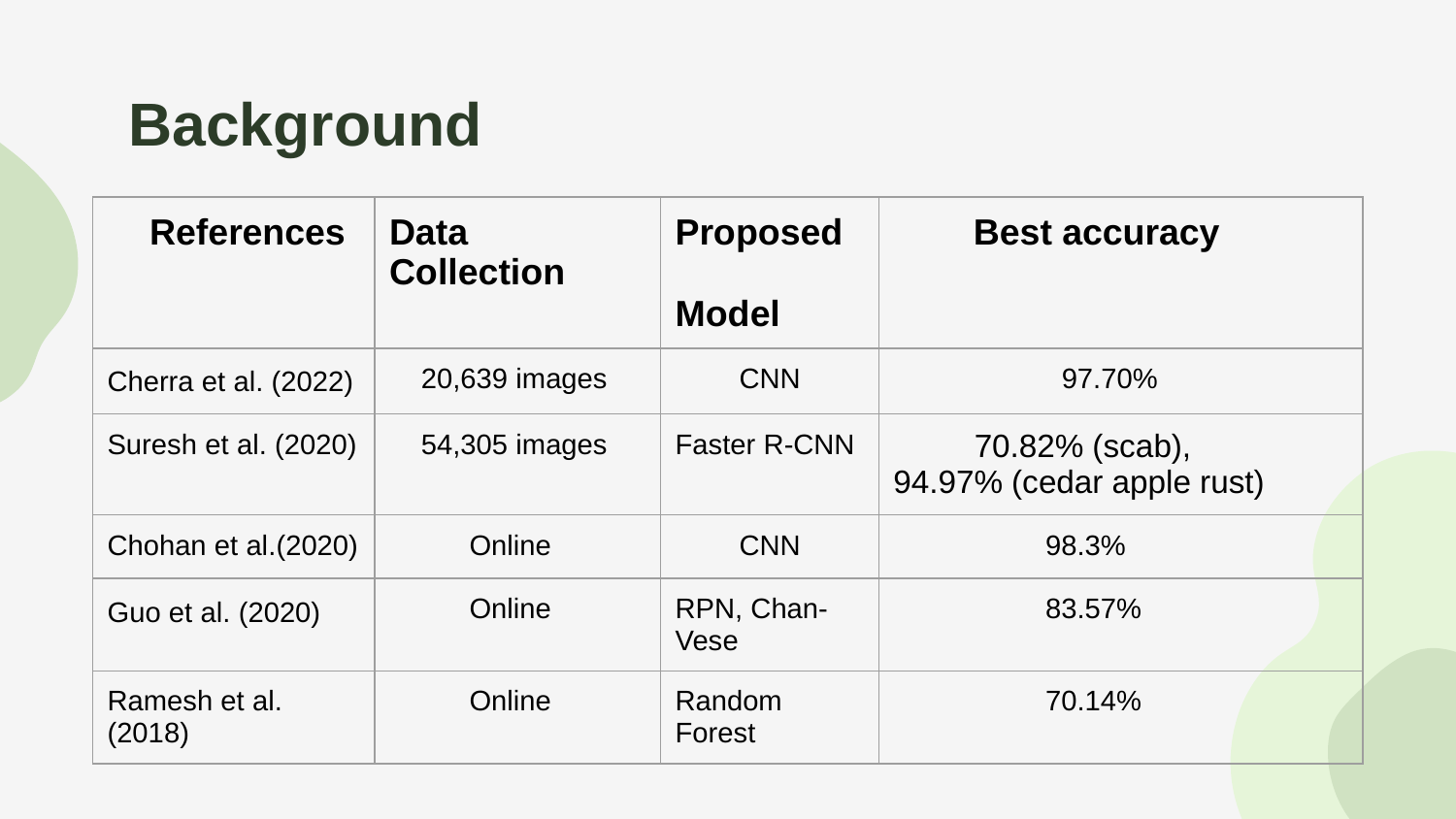

# Background
| References | Data Collection | Proposed Model | Best accuracy |
| --- | --- | --- | --- |
| Cherra et al. (2022) | 20,639 images | CNN | 97.70% |
| Suresh et al. (2020) | 54,305 images | Faster R-CNN | 70.82% (scab), 94.97% (cedar apple rust) |
| Chohan et al.(2020) | Online | CNN | 98.3% |
| Guo et al. (2020) | Online | RPN, Chan-Vese | 83.57% |
| Ramesh et al.(2018) | Online | Random Forest | 70.14% |